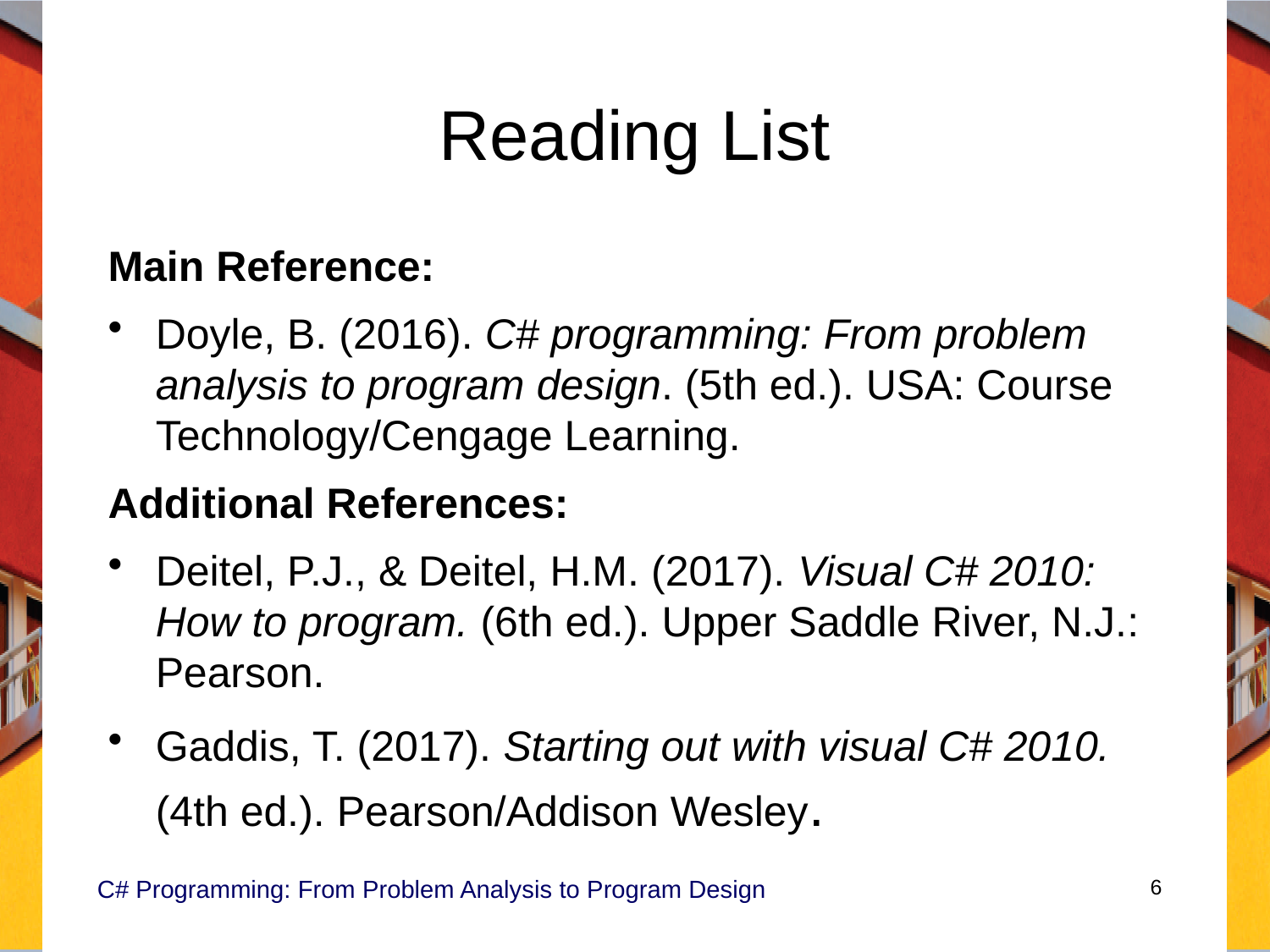

# Reading List
Main Reference:
Doyle, B. (2016). C# programming: From problem analysis to program design. (5th ed.). USA: Course Technology/Cengage Learning.
Additional References:
Deitel, P.J., & Deitel, H.M. (2017). Visual C# 2010: How to program. (6th ed.). Upper Saddle River, N.J.: Pearson.
Gaddis, T. (2017). Starting out with visual C# 2010. (4th ed.). Pearson/Addison Wesley.
C# Programming: From Problem Analysis to Program Design

6